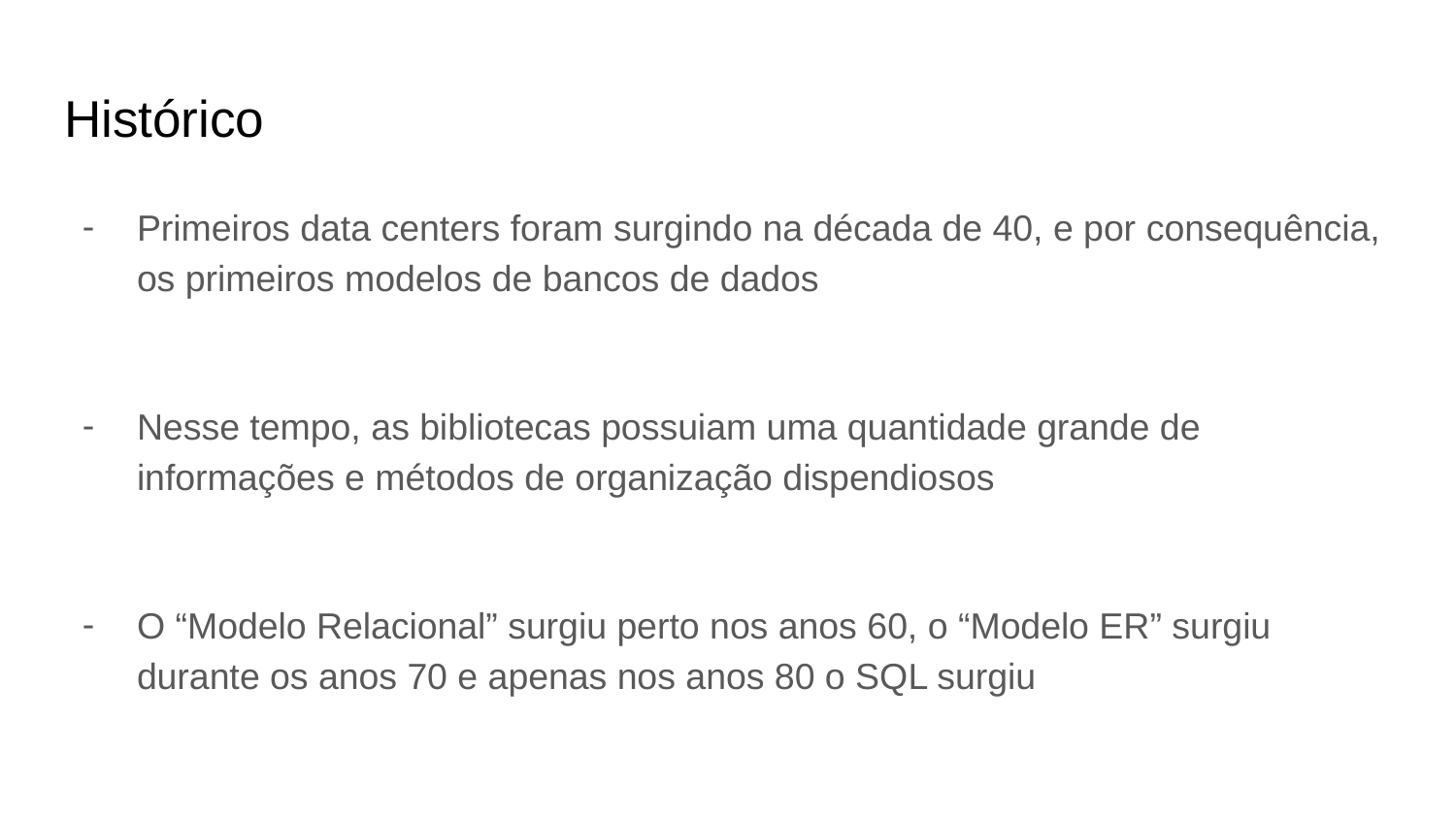

# Histórico
Primeiros data centers foram surgindo na década de 40, e por consequência, os primeiros modelos de bancos de dados

Nesse tempo, as bibliotecas possuiam uma quantidade grande de informações e métodos de organização dispendiosos

O “Modelo Relacional” surgiu perto nos anos 60, o “Modelo ER” surgiu durante os anos 70 e apenas nos anos 80 o SQL surgiu